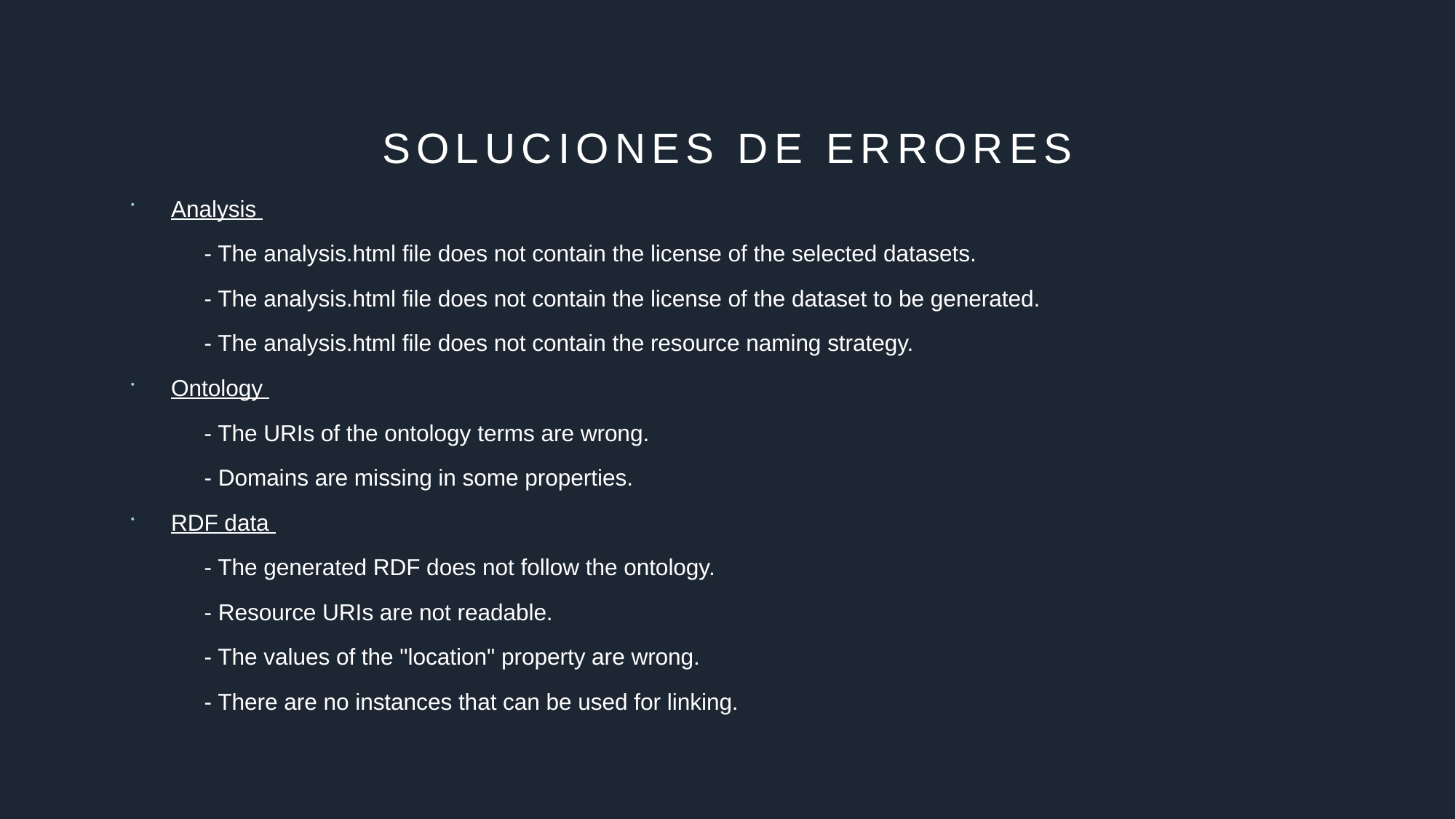

# Soluciones de errores
Analysis
	- The analysis.html file does not contain the license of the selected datasets.
	- The analysis.html file does not contain the license of the dataset to be generated.
	- The analysis.html file does not contain the resource naming strategy.
Ontology
	- The URIs of the ontology terms are wrong.
	- Domains are missing in some properties.
RDF data
	- The generated RDF does not follow the ontology.
	- Resource URIs are not readable.
	- The values of the "location" property are wrong.
	- There are no instances that can be used for linking.